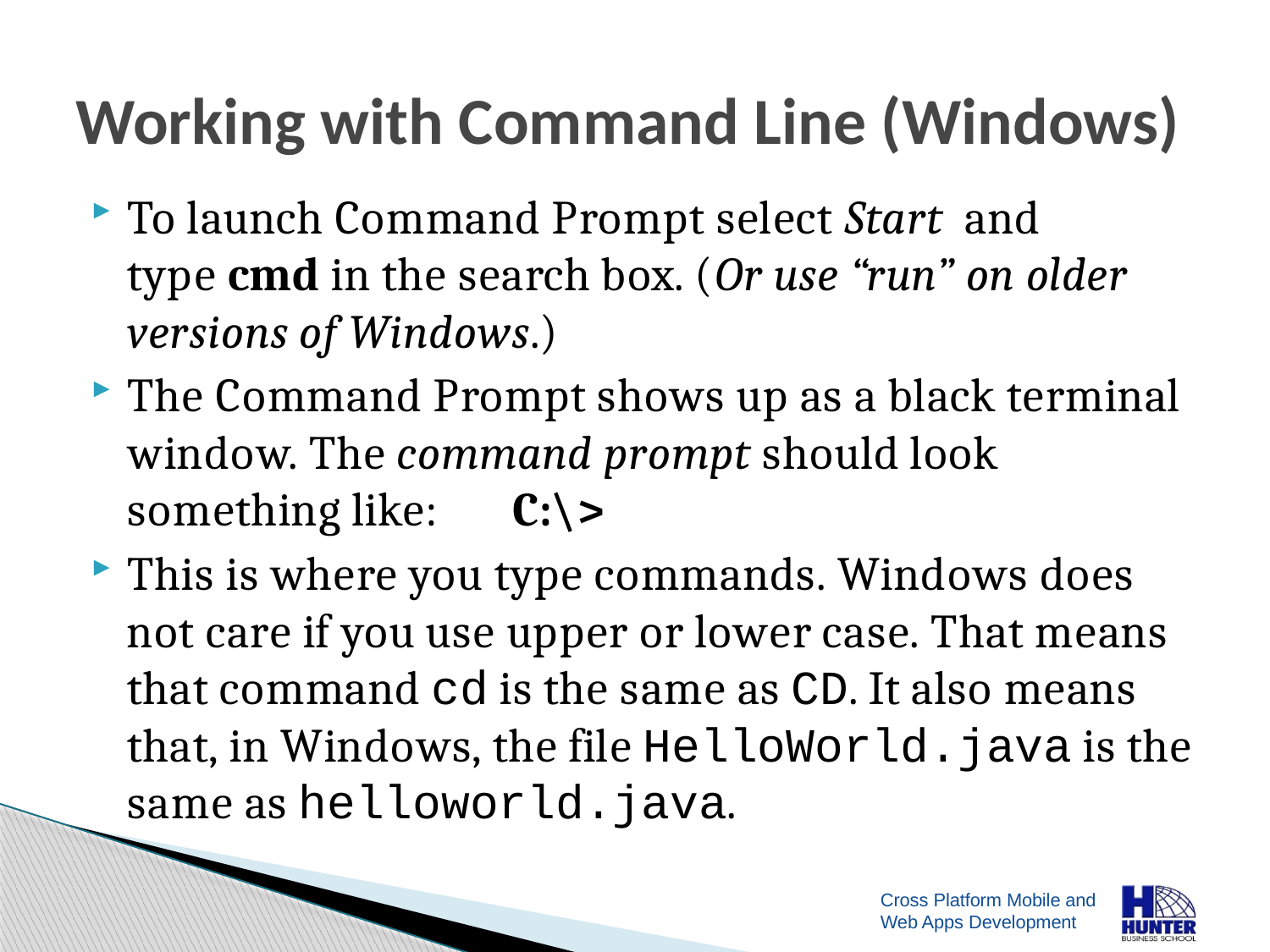

# Working with Command Line (Windows)
To launch Command Prompt select Start  and type cmd in the search box. (Or use “run” on older versions of Windows.)
The Command Prompt shows up as a black terminal window. The command prompt should look something like:       C:\>
This is where you type commands. Windows does not care if you use upper or lower case. That means that command cd is the same as CD. It also means that, in Windows, the file HelloWorld.java is the same as helloworld.java.